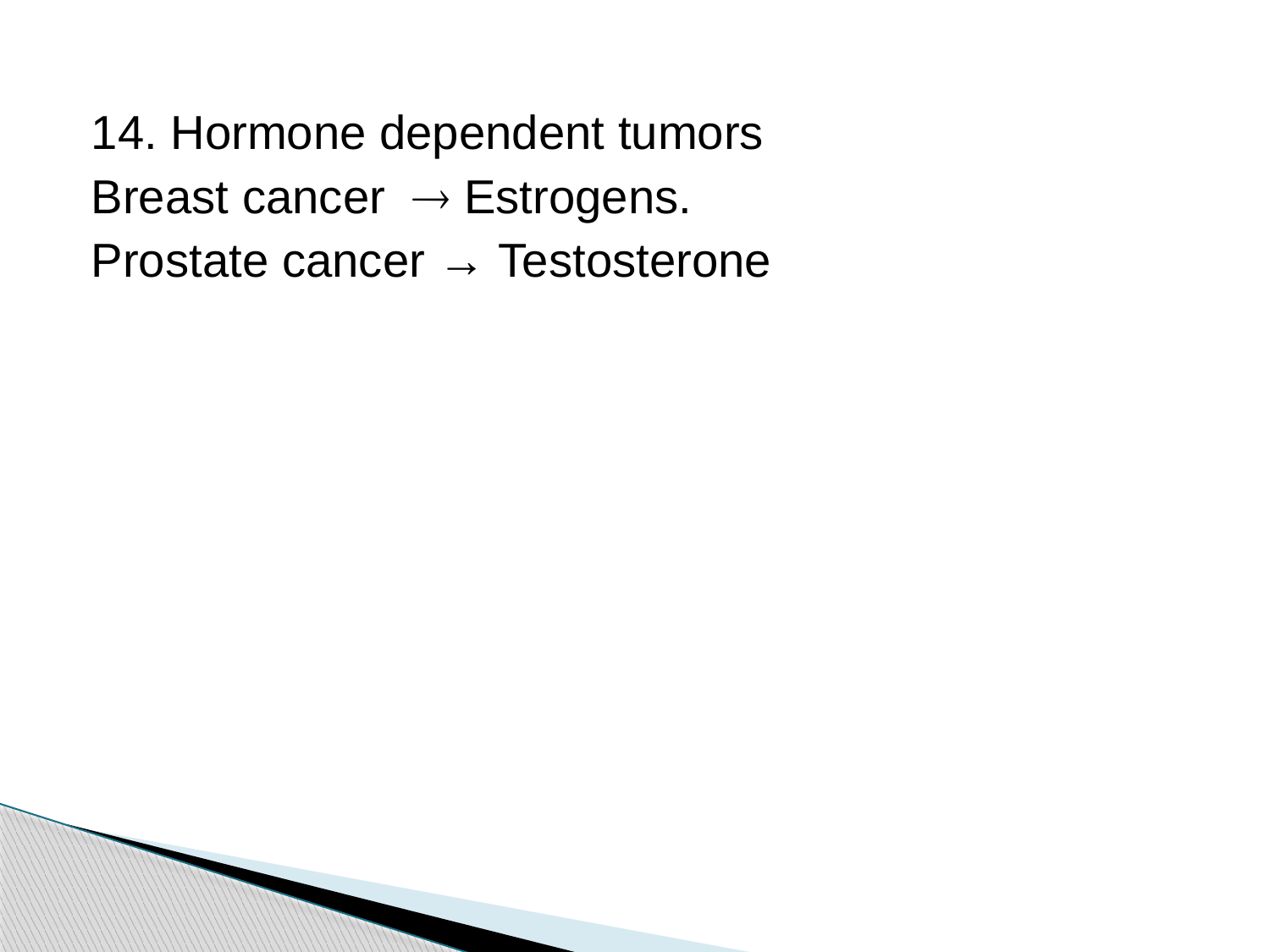

14. Hormone dependent tumors
Breast cancer  → Estrogens.
Prostate cancer → Testosterone